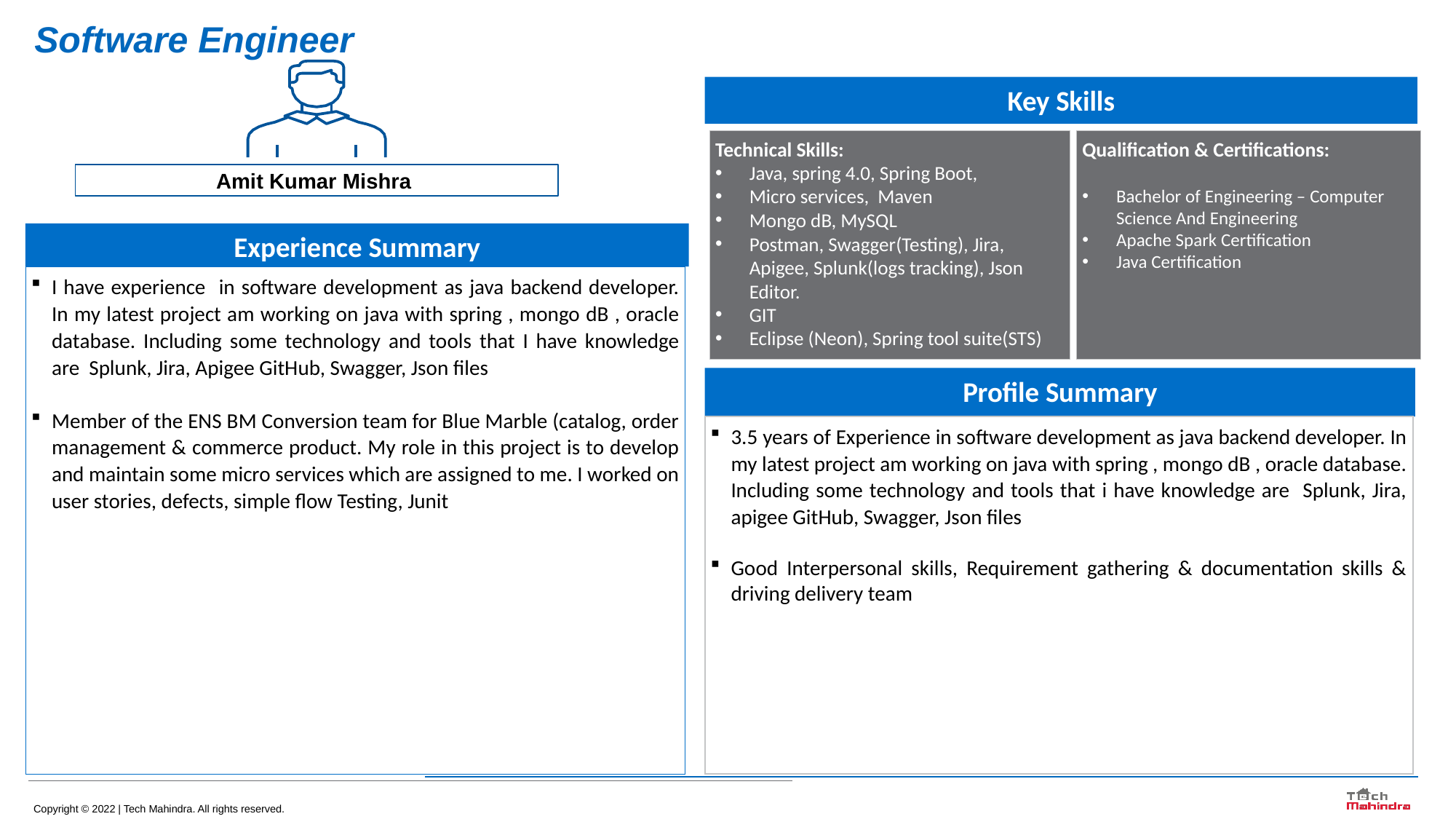

# Software Engineer

Amit Kumar Mishra
Key Skills
Technical Skills:
Java, spring 4.0, Spring Boot,
Micro services,  Maven
Mongo dB, MySQL
Postman, Swagger(Testing), Jira, Apigee, Splunk(logs tracking), Json Editor.
GIT
Eclipse (Neon), Spring tool suite(STS)
Qualification & Certifications:

Bachelor of Engineering – Computer Science And Engineering
Apache Spark Certification
Java Certification
Experience Summary
I have experience  in software development as java backend developer. In my latest project am working on java with spring , mongo dB , oracle database. Including some technology and tools that I have knowledge are  Splunk, Jira, Apigee GitHub, Swagger, Json files

Member of the ENS BM Conversion team for Blue Marble (catalog, order management & commerce product. My role in this project is to develop and maintain some micro services which are assigned to me. I worked on user stories, defects, simple flow Testing, Junit

Profile Summary
3.5 years of Experience in software development as java backend developer. In my latest project am working on java with spring , mongo dB , oracle database. Including some technology and tools that i have knowledge are  Splunk, Jira, apigee GitHub, Swagger, Json files

Good Interpersonal skills, Requirement gathering & documentation skills & driving delivery team